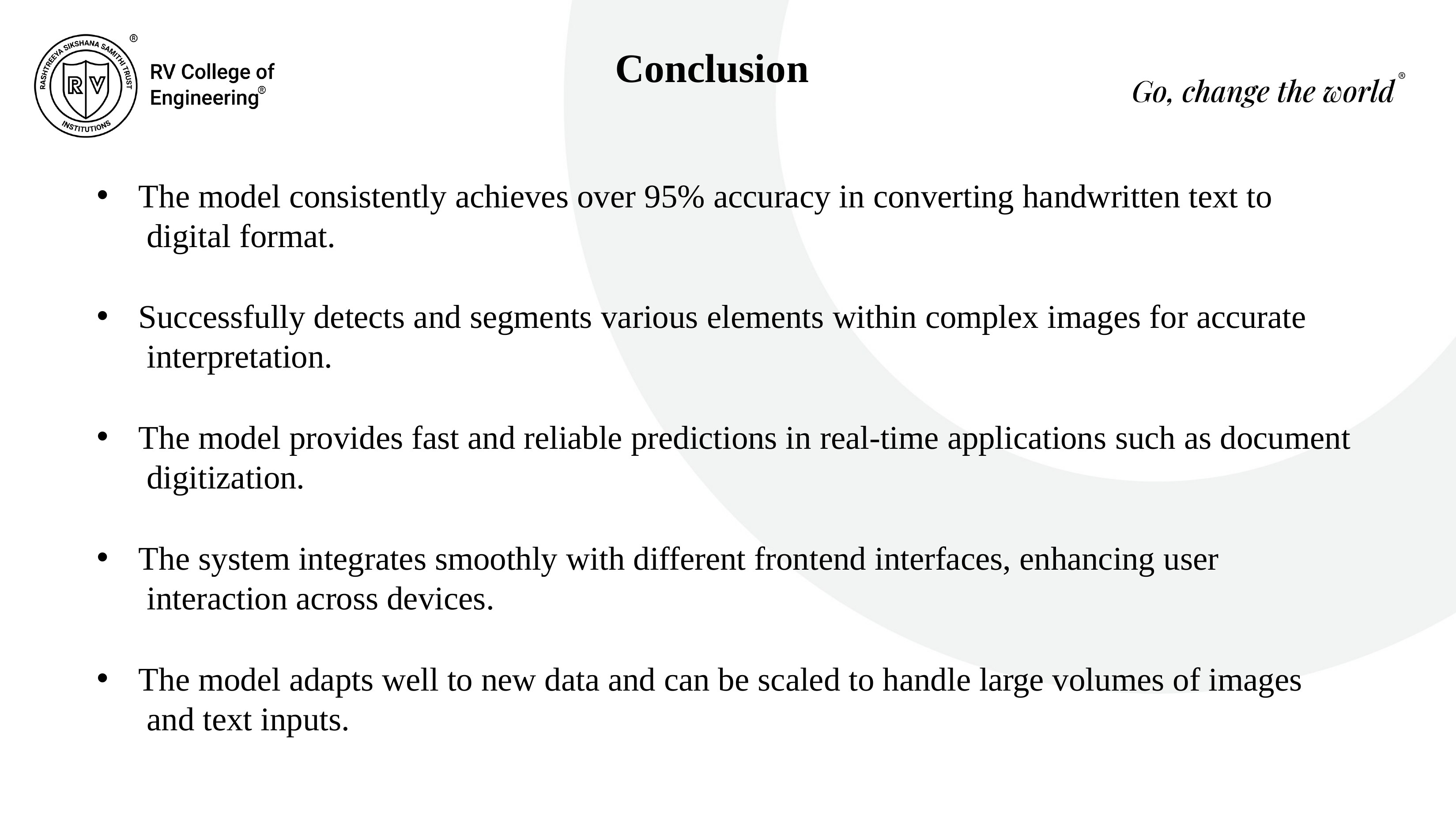

# Conclusion
The model consistently achieves over 95% accuracy in converting handwritten text to  digital format.

Successfully detects and segments various elements within complex images for accurate  interpretation.

The model provides fast and reliable predictions in real-time applications such as document  digitization.

The system integrates smoothly with different frontend interfaces, enhancing user  interaction across devices.

The model adapts well to new data and can be scaled to handle large volumes of images  and text inputs.